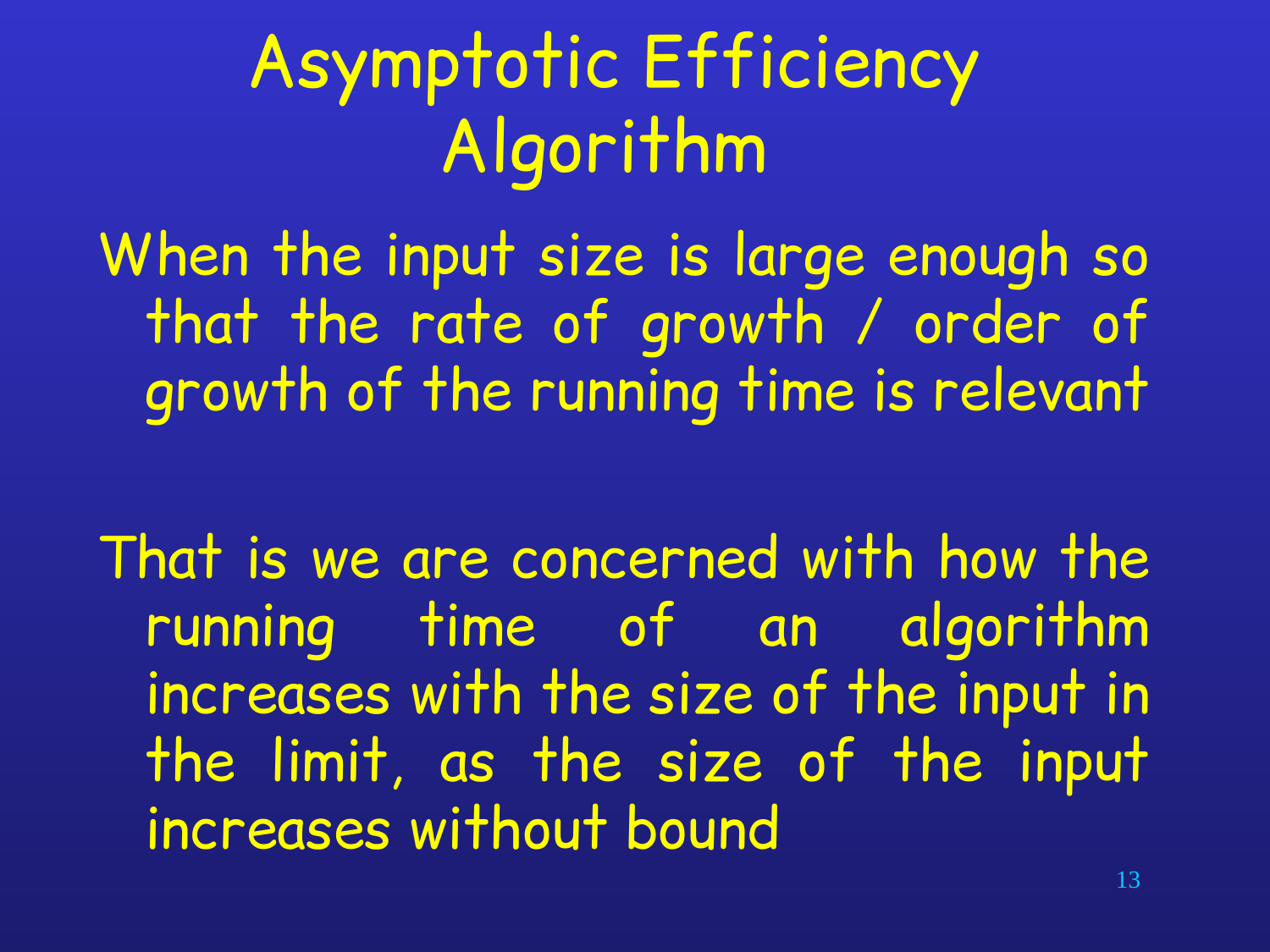

# Asymptotic Efficiency Algorithm
When the input size is large enough so that the rate of growth / order of growth of the running time is relevant

That is we are concerned with how the running time of an algorithm increases with the size of the input in the limit, as the size of the input increases without bound

13